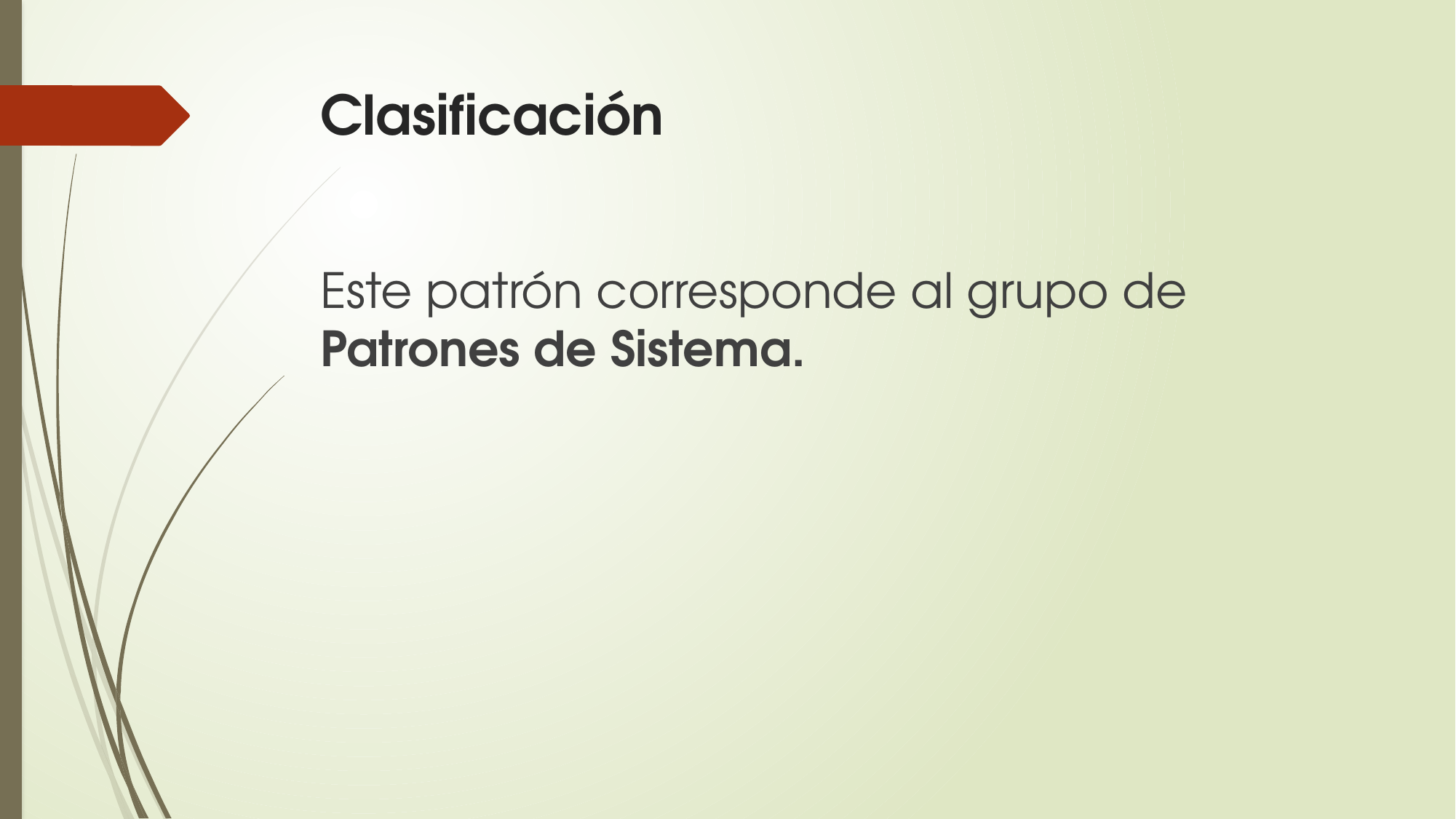

# Clasificación

Este patrón corresponde al grupo de Patrones de Sistema.